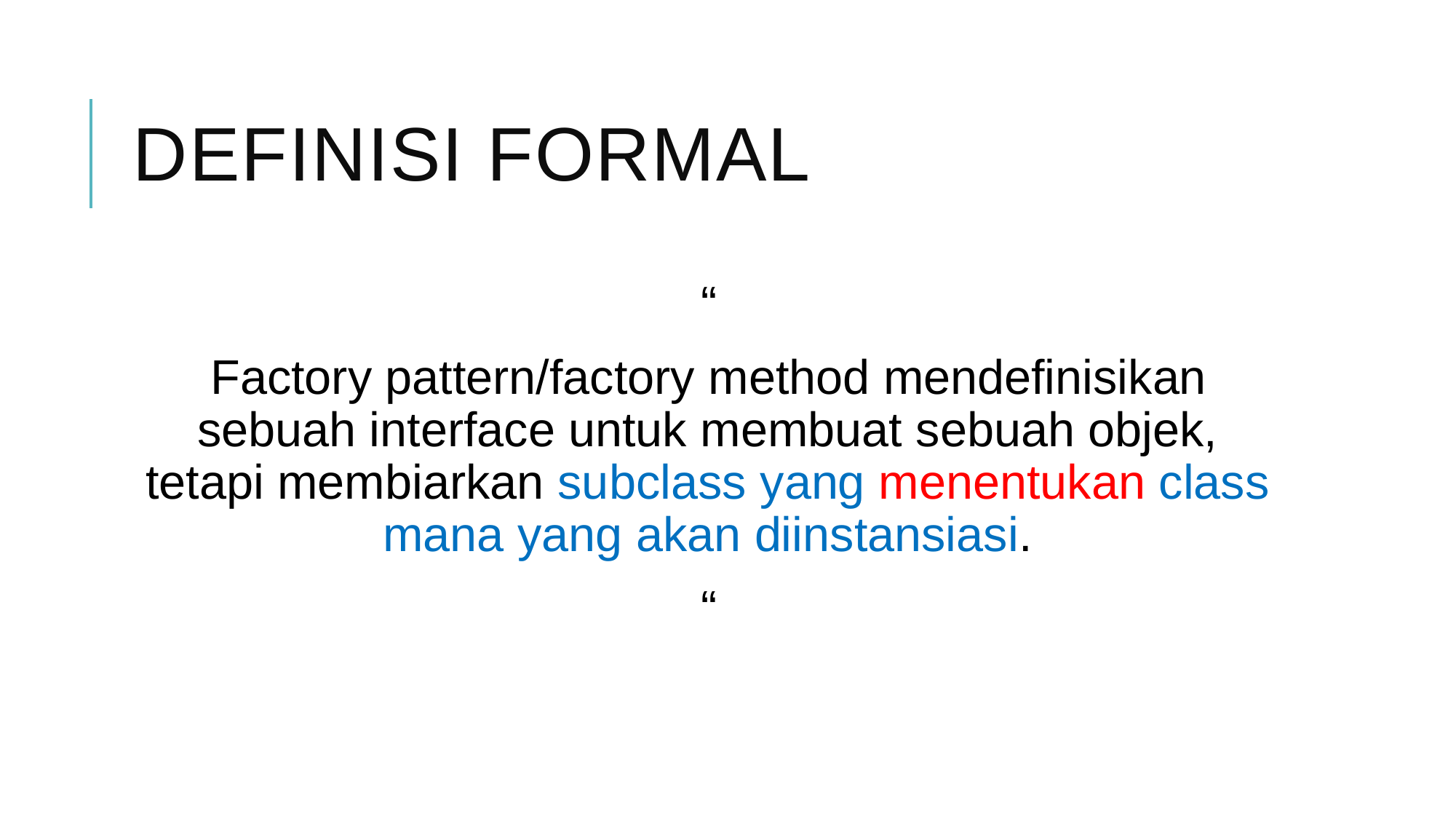

# Definisi Formal
“
Factory pattern/factory method mendefinisikan sebuah interface untuk membuat sebuah objek, tetapi membiarkan subclass yang menentukan class mana yang akan diinstansiasi.
“